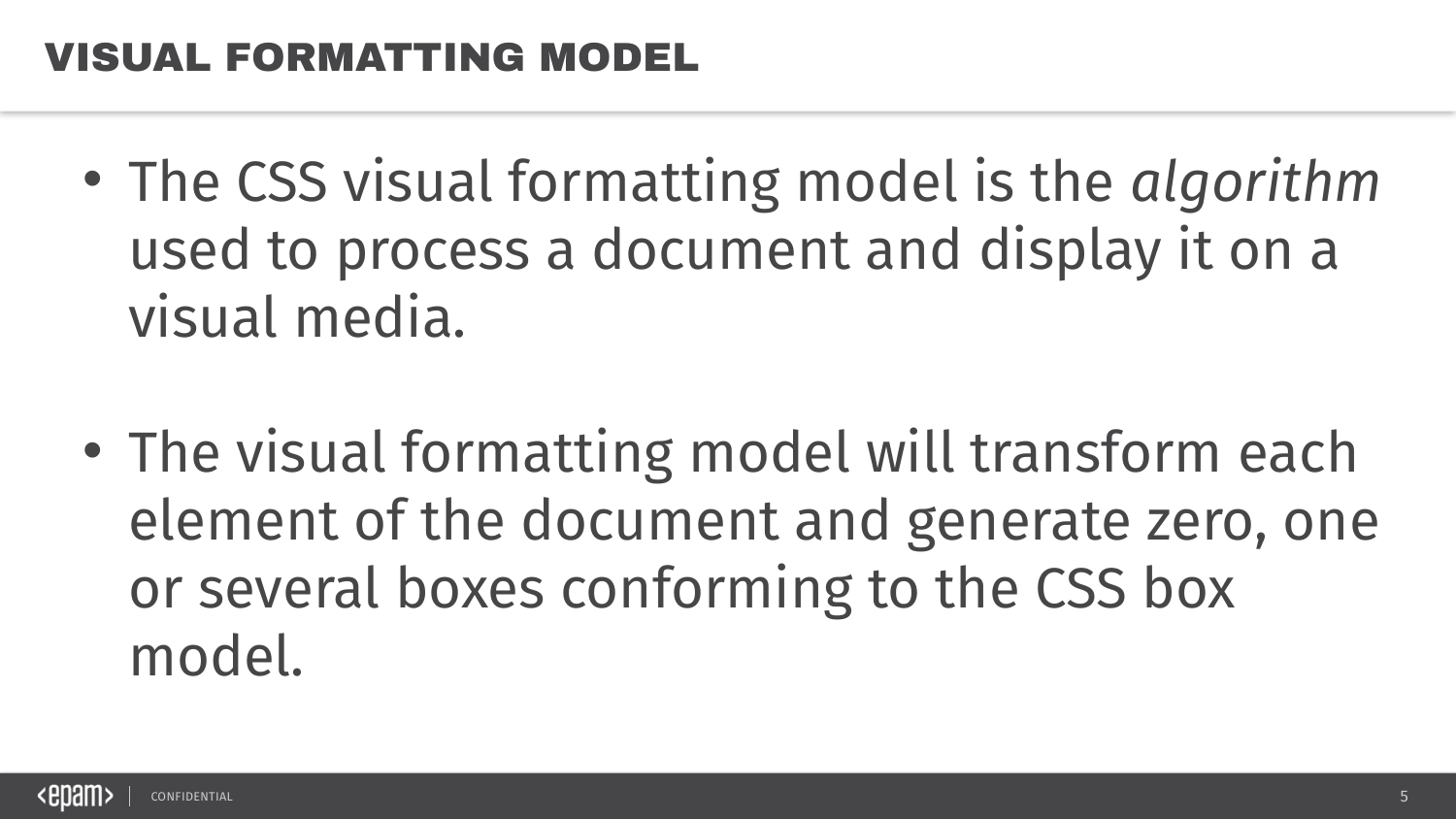

VISUAL FORMATTING MODEL
The CSS visual formatting model is the algorithm used to process a document and display it on a visual media.

The visual formatting model will transform each element of the document and generate zero, one or several boxes conforming to the CSS box model.